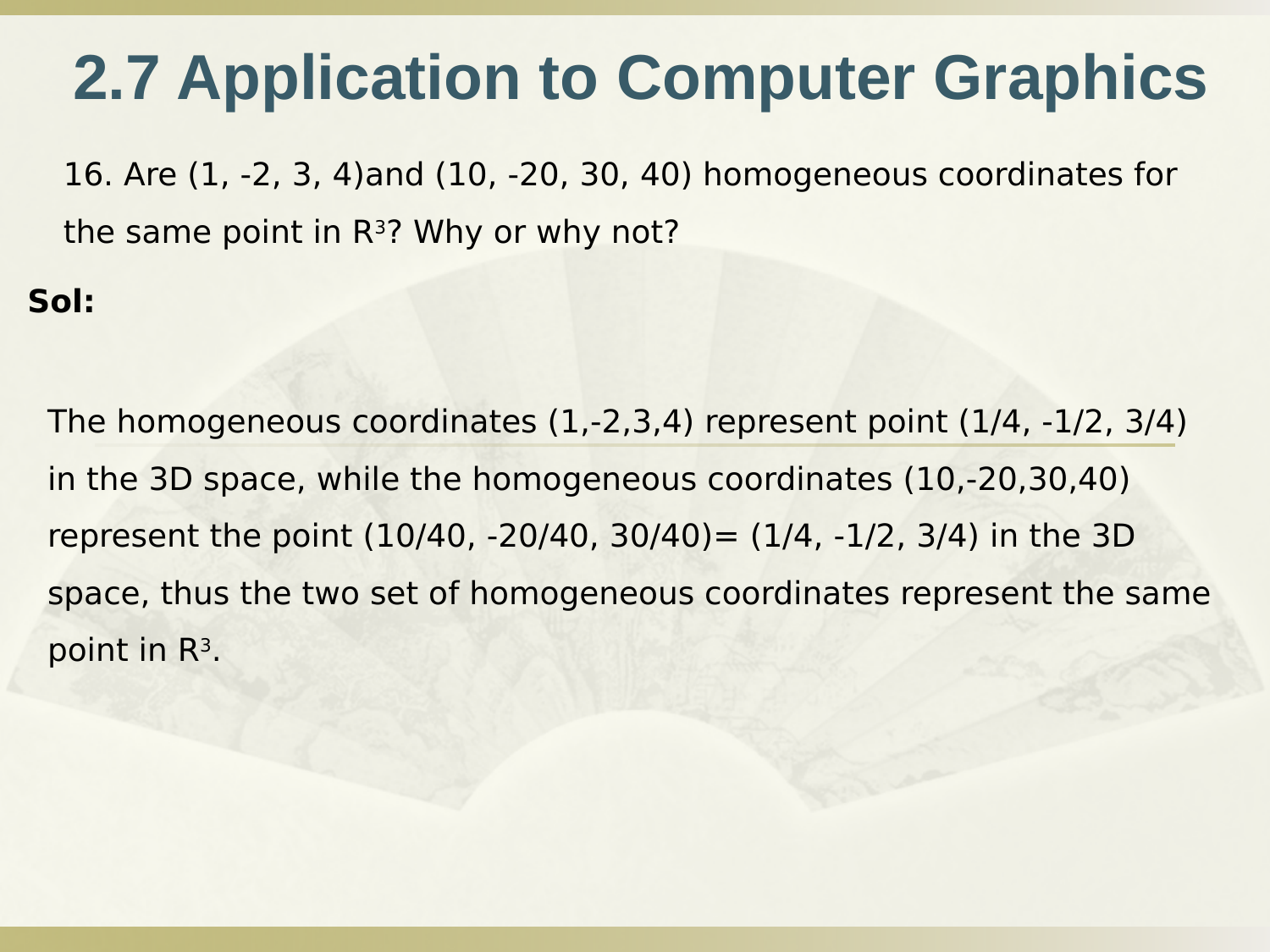

2.7 Application to Computer Graphics
16. Are (1, -2, 3, 4)and (10, -20, 30, 40) homogeneous coordinates for the same point in R3? Why or why not?
Sol:
The homogeneous coordinates (1,-2,3,4) represent point (1/4, -1/2, 3/4) in the 3D space, while the homogeneous coordinates (10,-20,30,40) represent the point (10/40, -20/40, 30/40)= (1/4, -1/2, 3/4) in the 3D space, thus the two set of homogeneous coordinates represent the same point in R3.